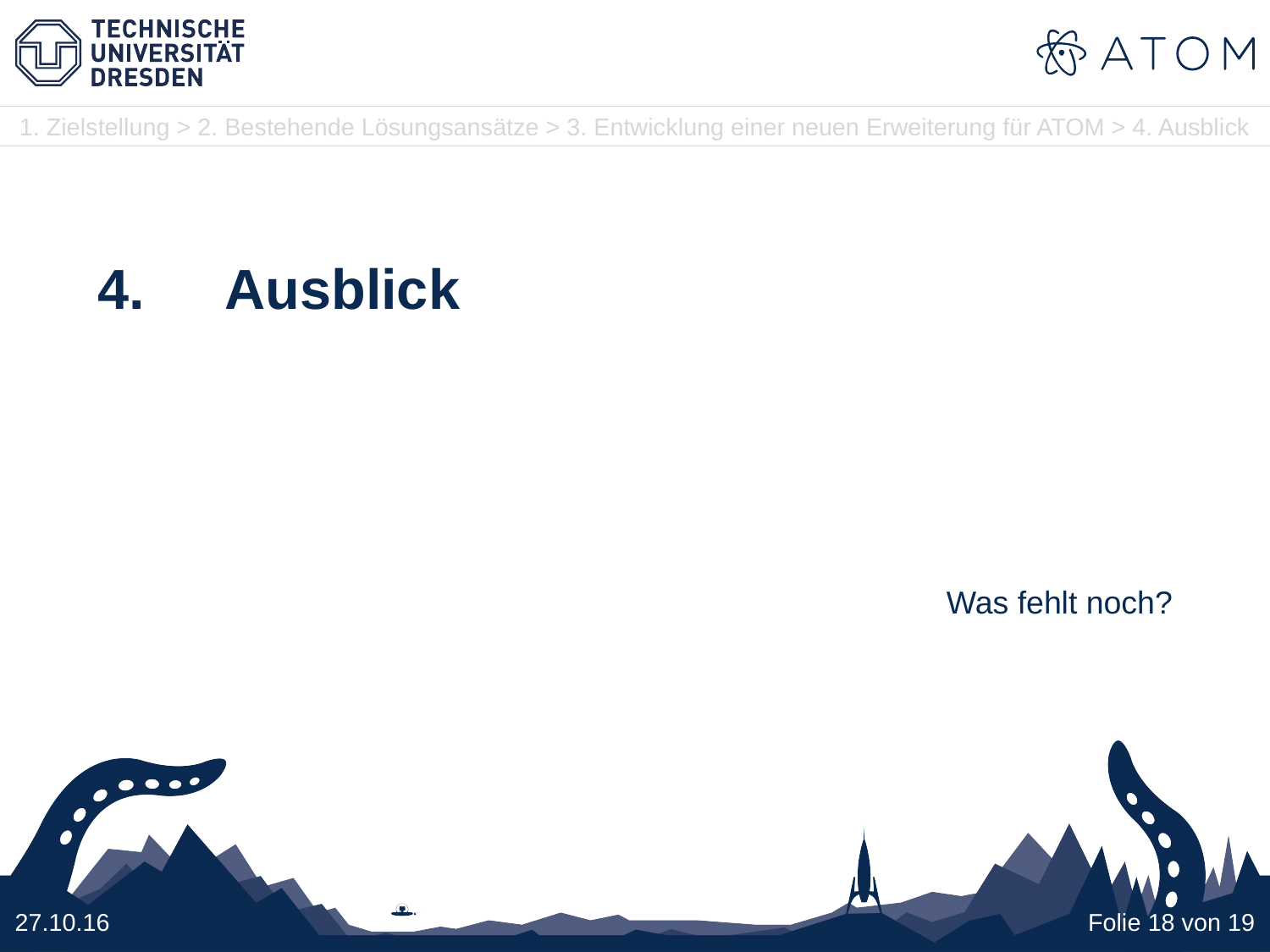

4.	Ausblick
Was fehlt noch?
27.10.16
Folie 18 von 19